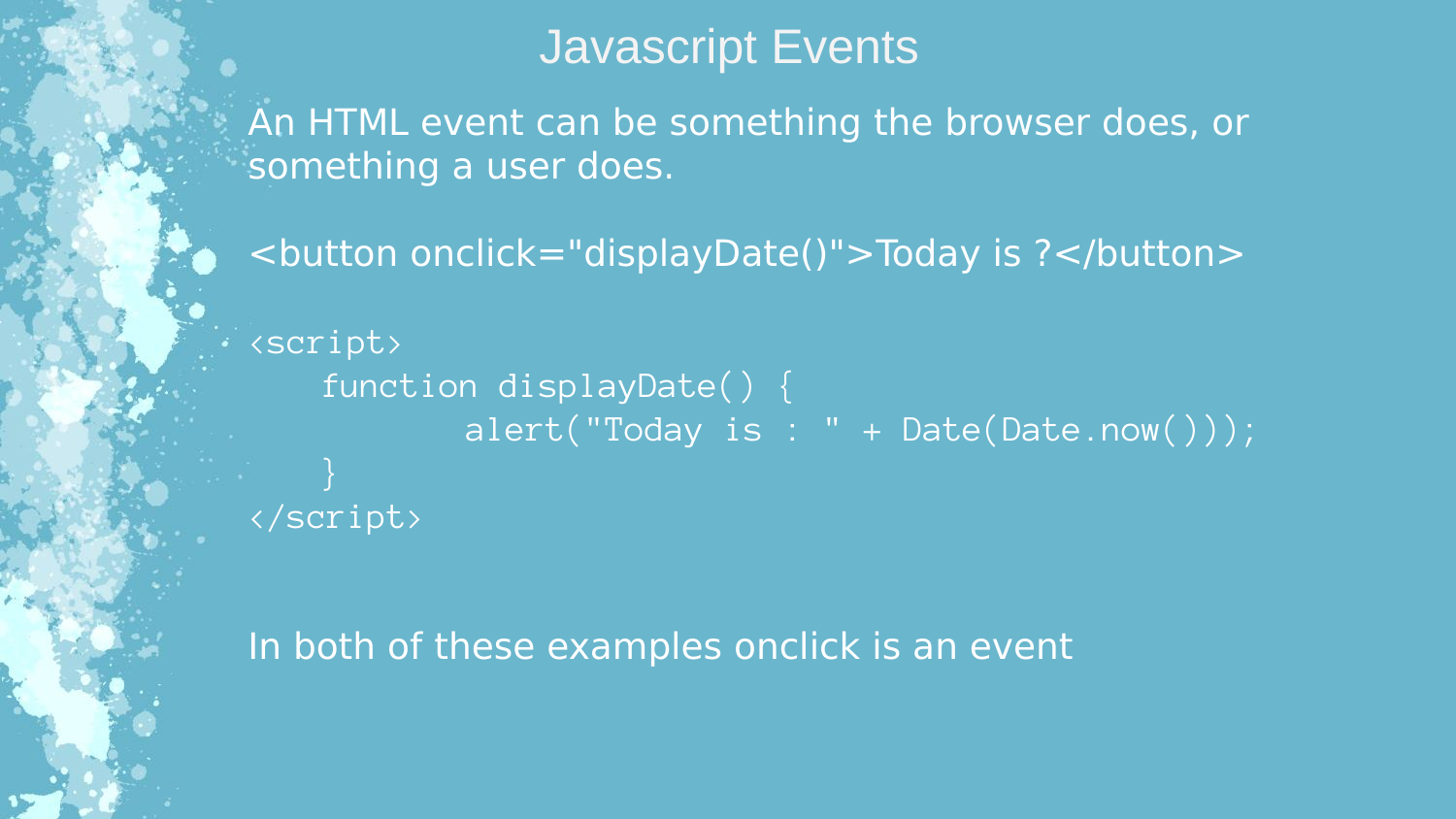

Javascript Events
An HTML event can be something the browser does, or something a user does.

<button onclick="displayDate()">Today is ?</button>

<script>
function displayDate() {
	alert("Today is : " + Date(Date.now()));
}
</script>

In both of these examples onclick is an event